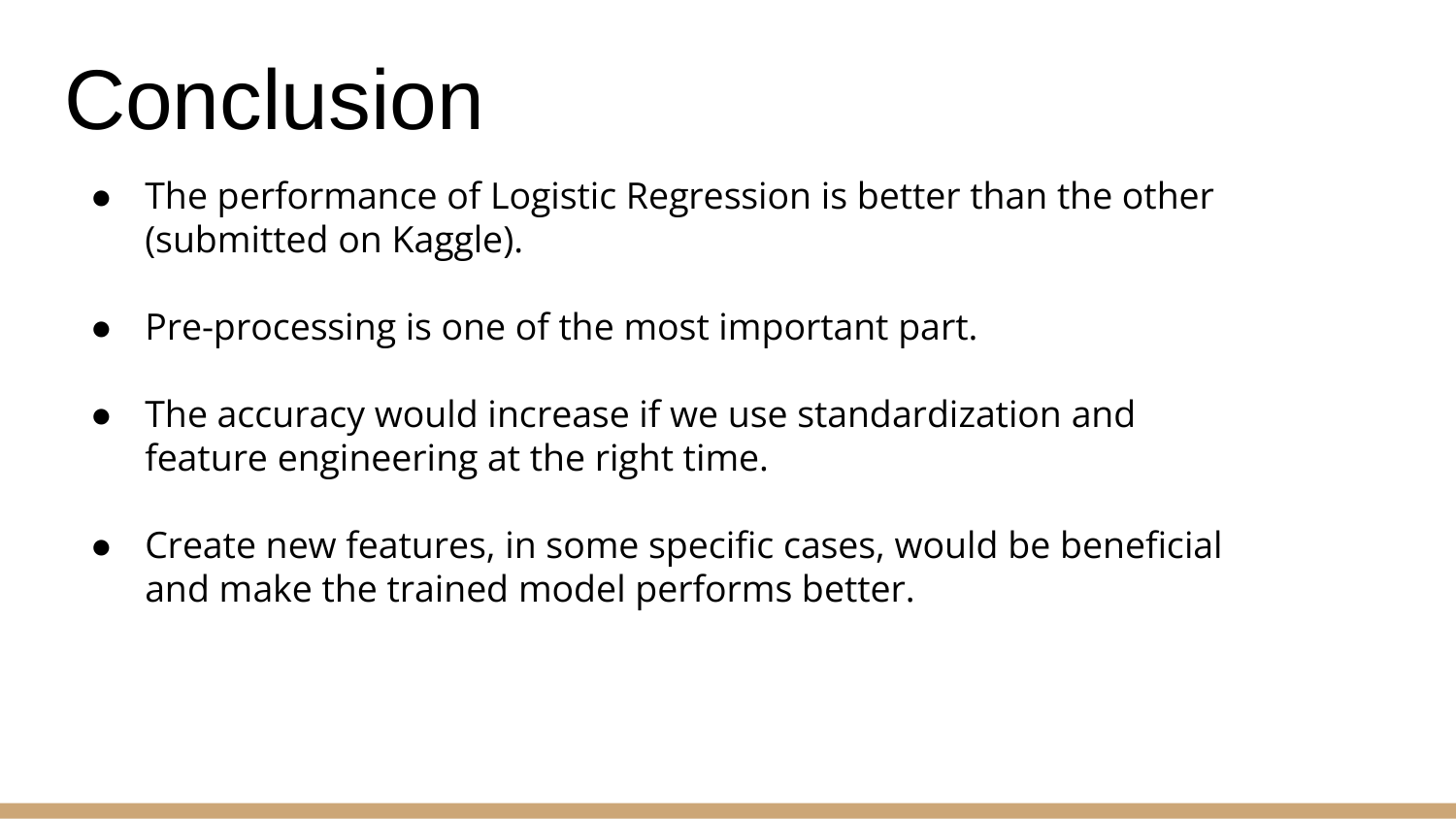

# Conclusion
The performance of Logistic Regression is better than the other (submitted on Kaggle).

Pre-processing is one of the most important part.

The accuracy would increase if we use standardization and feature engineering at the right time.

Create new features, in some specific cases, would be beneficial and make the trained model performs better.